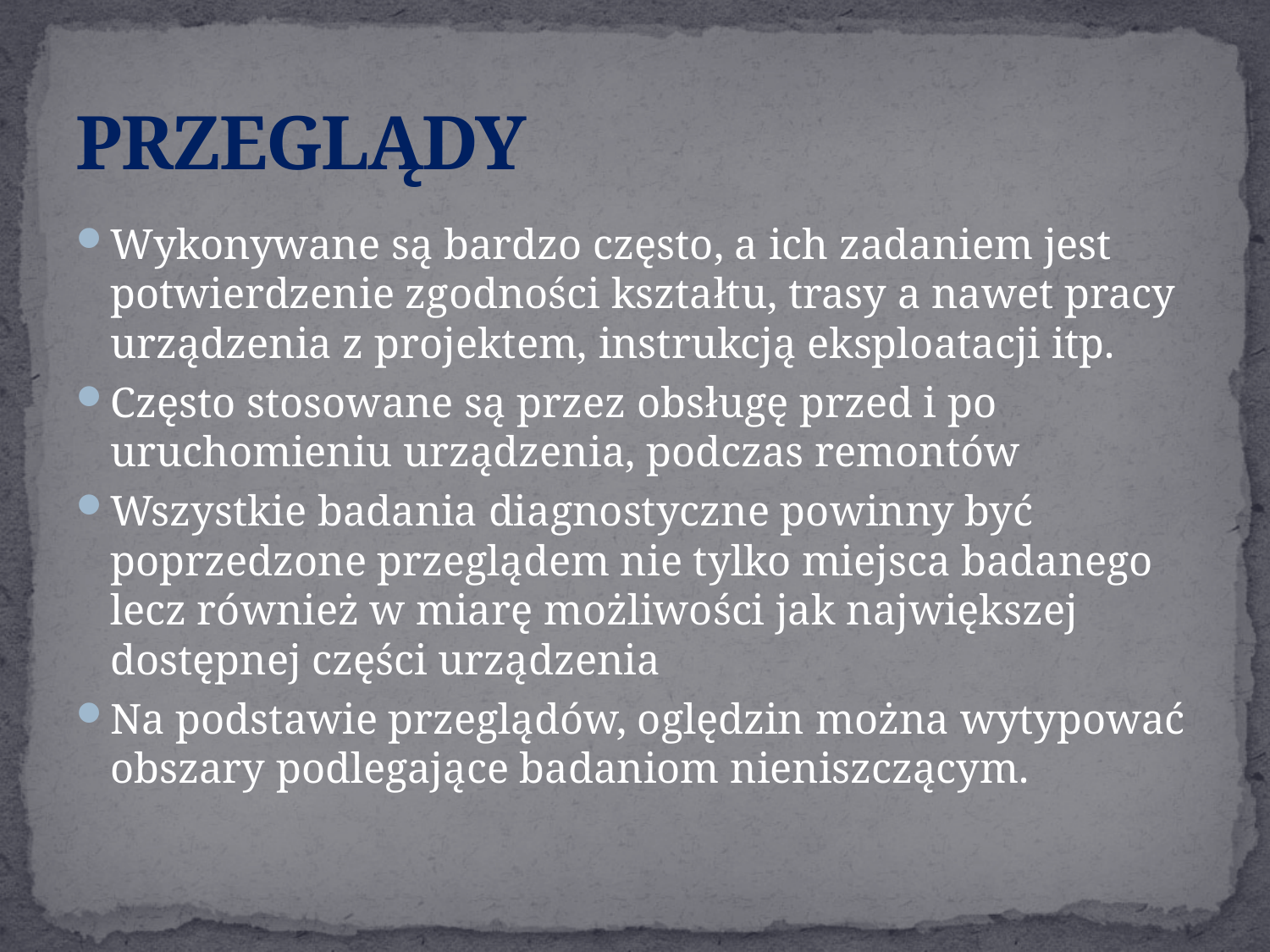

# PRZEGLĄDY
Wykonywane są bardzo często, a ich zadaniem jest potwierdzenie zgodności kształtu, trasy a nawet pracy urządzenia z projektem, instrukcją eksploatacji itp.
Często stosowane są przez obsługę przed i po uruchomieniu urządzenia, podczas remontów
Wszystkie badania diagnostyczne powinny być poprzedzone przeglądem nie tylko miejsca badanego lecz również w miarę możliwości jak największej dostępnej części urządzenia
Na podstawie przeglądów, oględzin można wytypować obszary podlegające badaniom nieniszczącym.